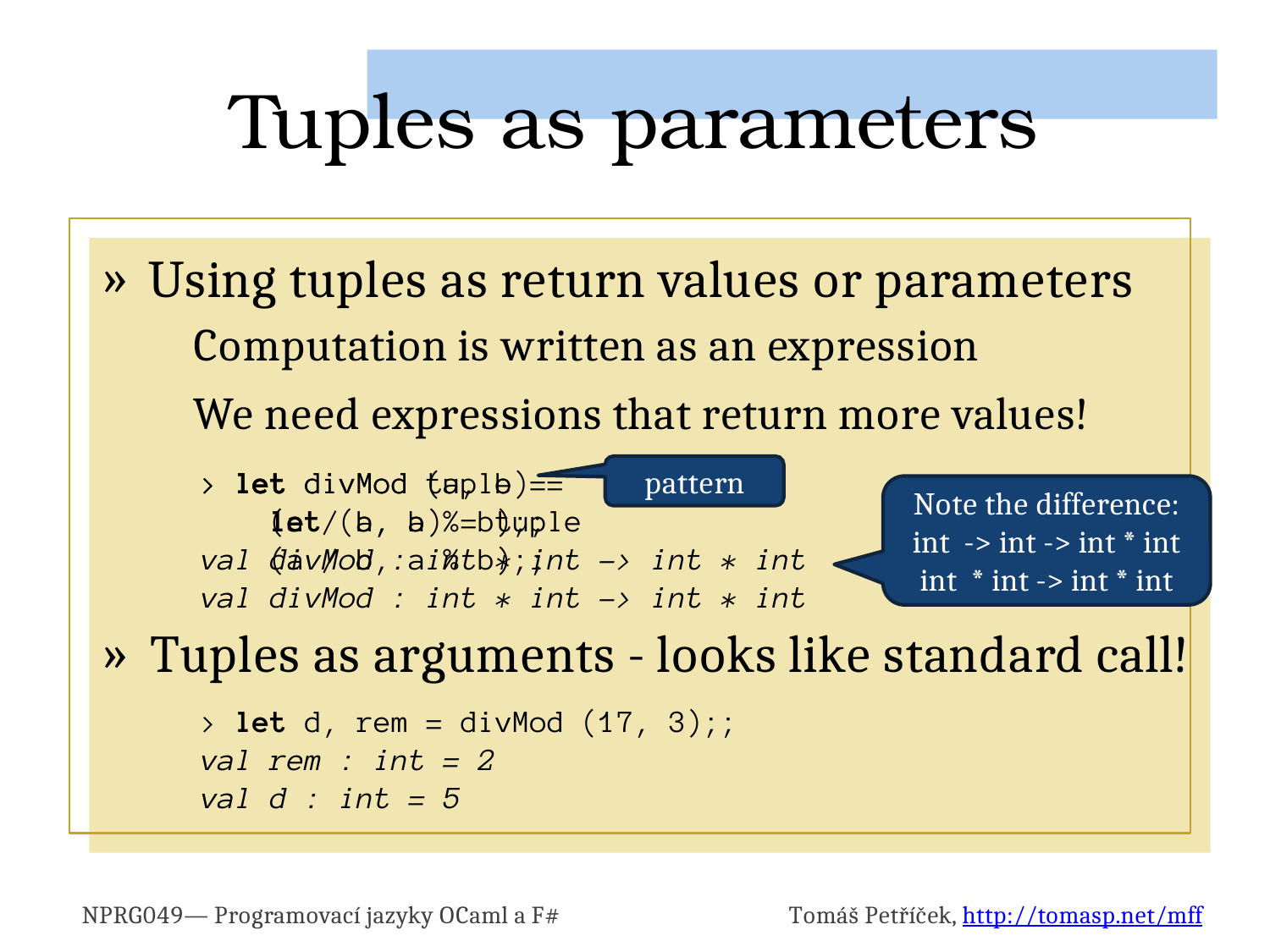

# Tuples as parameters
Using tuples as return values or parameters
Computation is written as an expression
We need expressions that return more values!

Tuples as arguments - looks like standard call!

> let divMod tuple =
    let (a, b) = tuple
    (a / b, a % b);;
val divMod : int * int -> int * int
> let divMod (a, b) =
    (a / b, a % b);;
val divMod : int * int -> int * int
pattern
Note the difference:
int  -> int -> int * int
int  * int -> int * int
> let d, rem = divMod (17, 3);;
val rem : int = 2
val d : int = 5